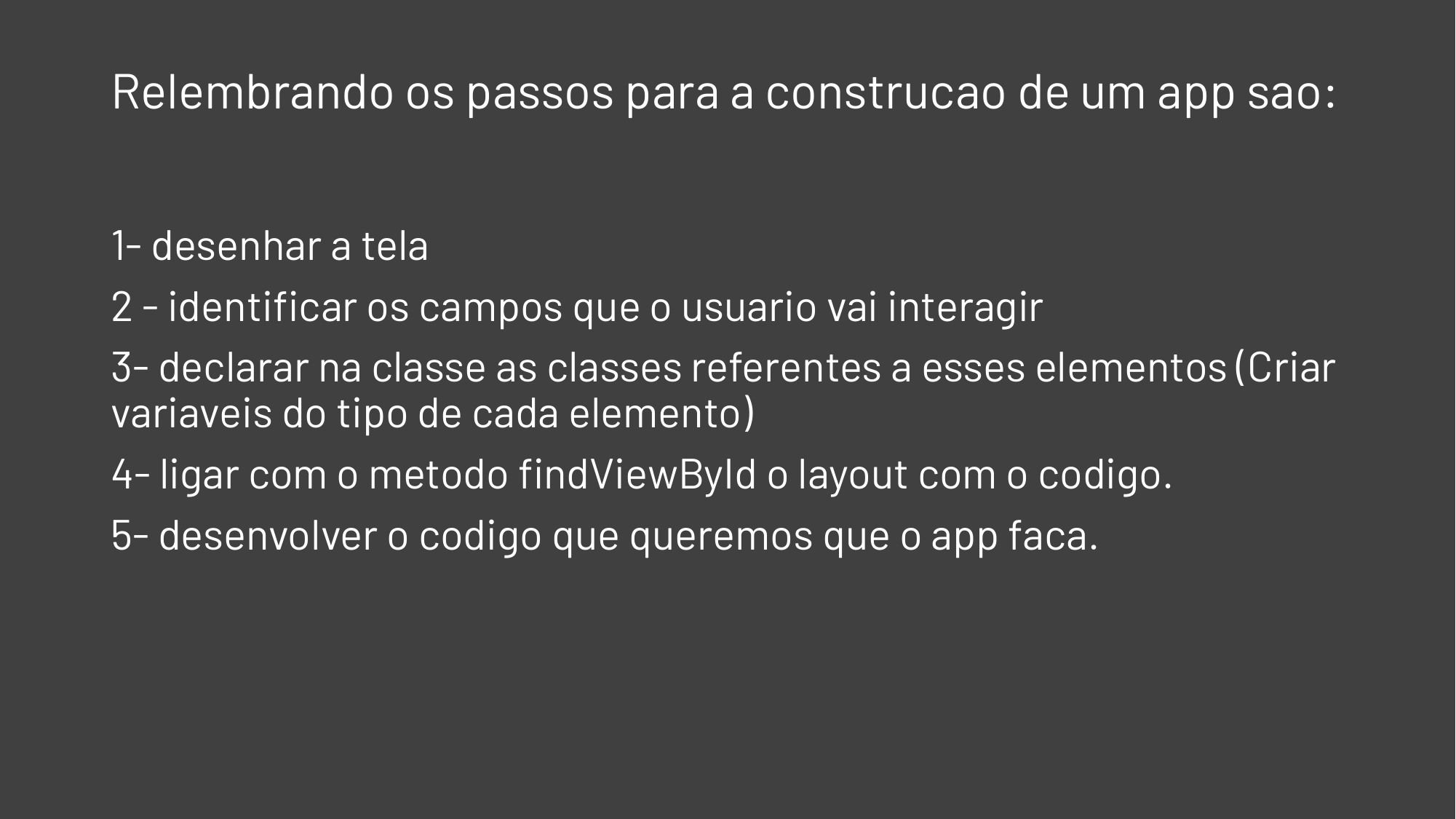

# Relembrando os passos para a construcao de um app sao:
1- desenhar a tela
2 - identificar os campos que o usuario vai interagir
3- declarar na classe as classes referentes a esses elementos (Criar variaveis do tipo de cada elemento)
4- ligar com o metodo findViewById o layout com o codigo.
5- desenvolver o codigo que queremos que o app faca.